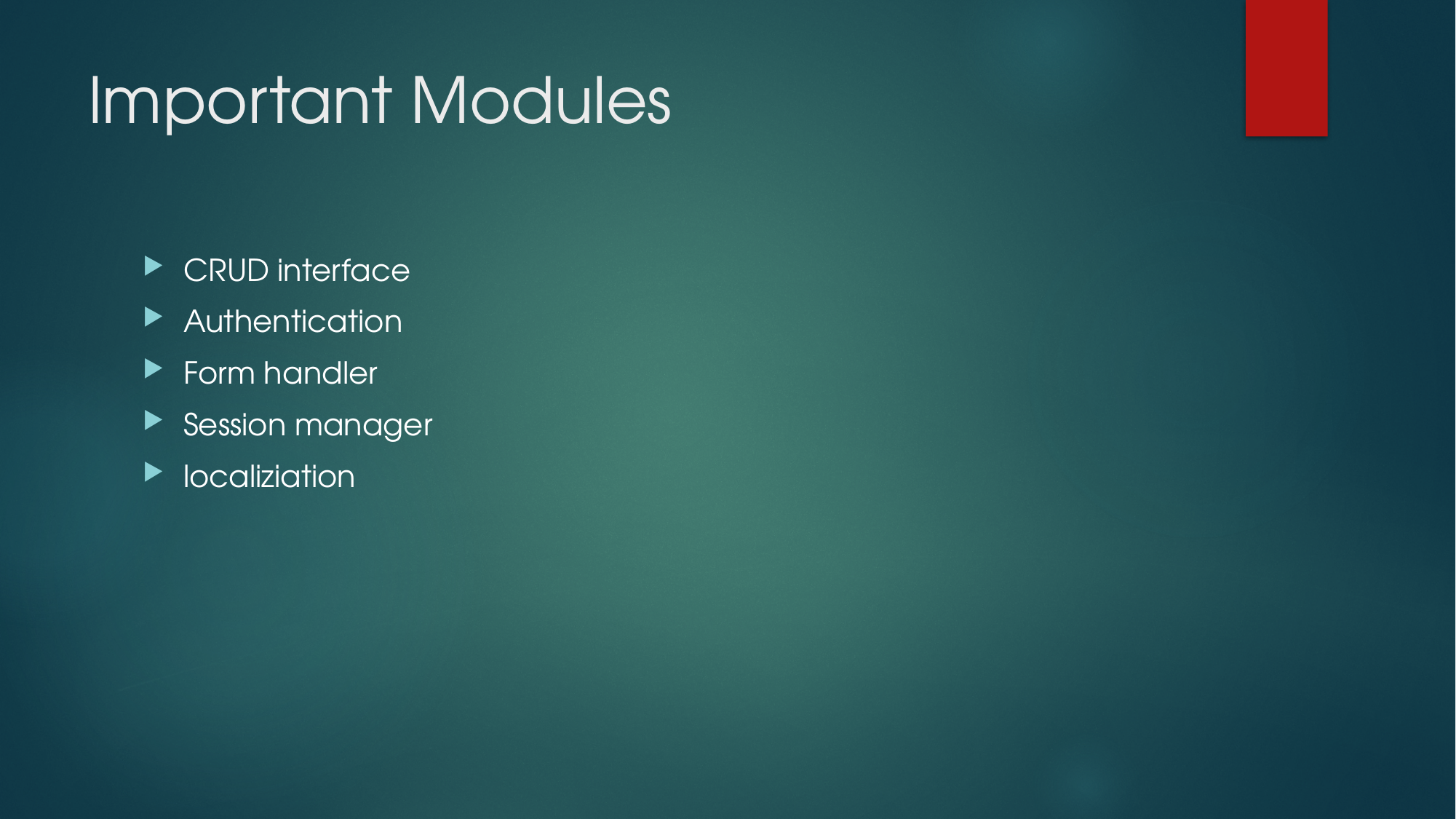

# Important Modules
CRUD interface
Authentication
Form handler
Session manager
localiziation